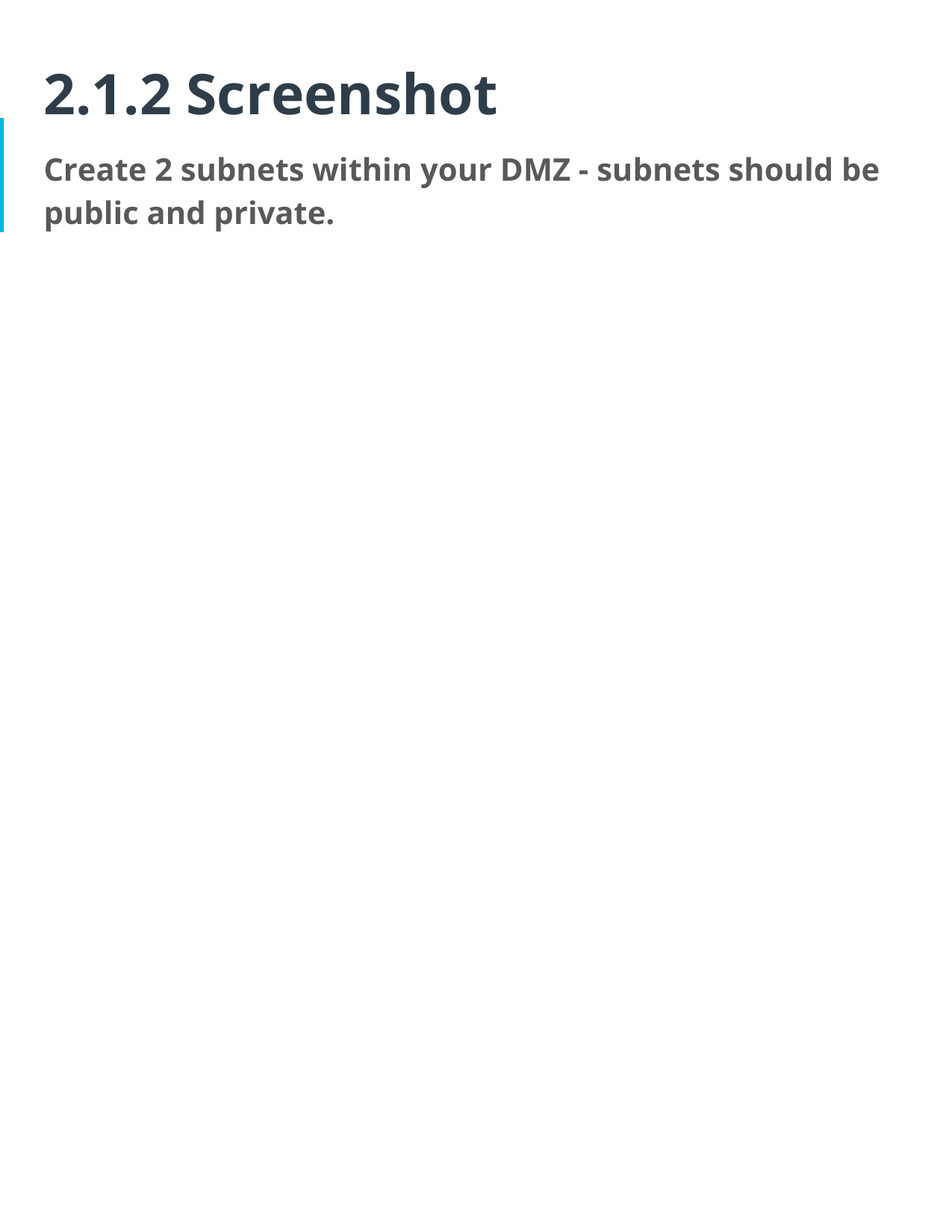

# 2.1.2 Screenshot
Create 2 subnets within your DMZ - subnets should be public and private.